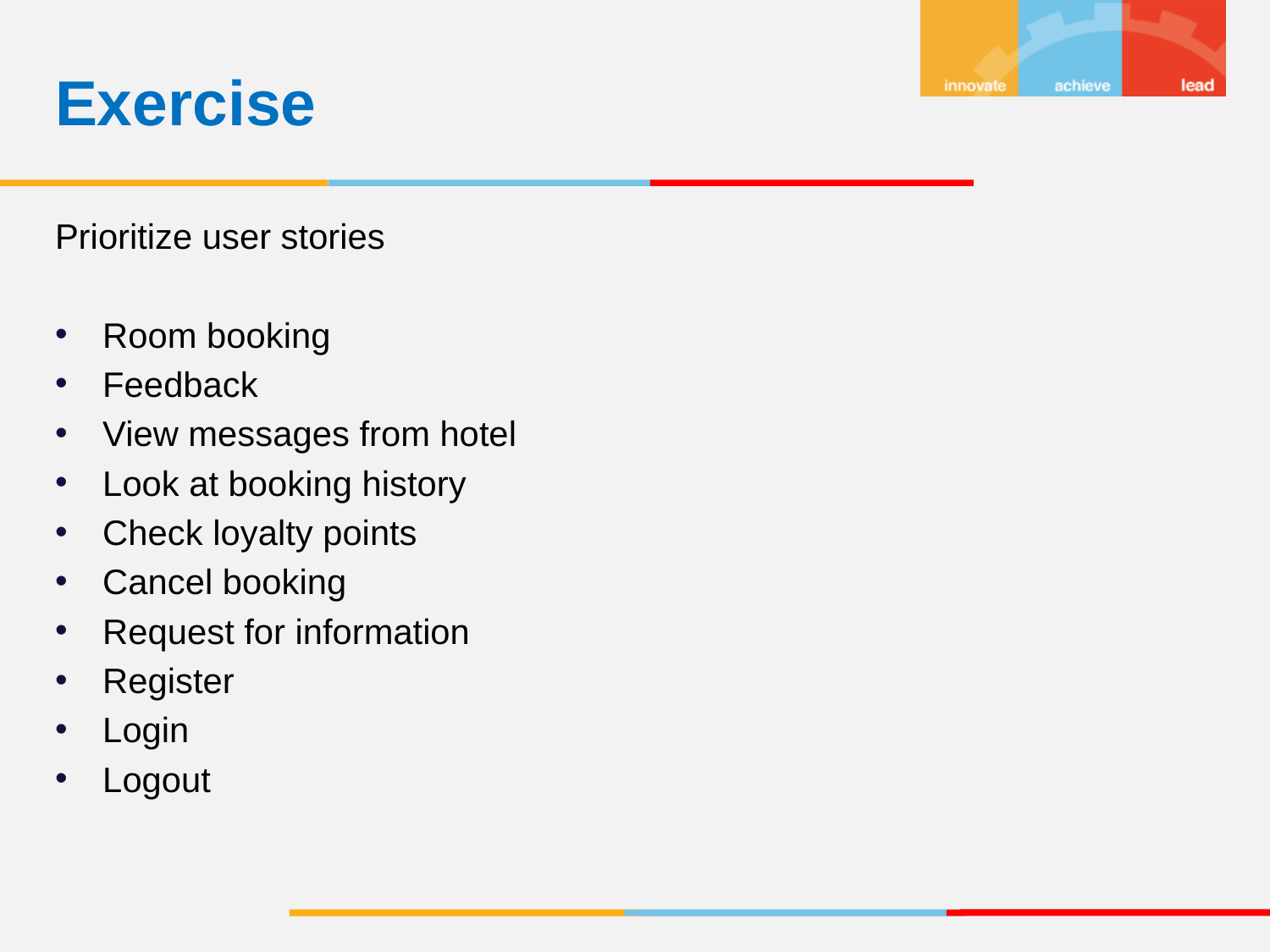

Exercise
Prioritize user stories

Room booking
Feedback
View messages from hotel
Look at booking history
Check loyalty points
Cancel booking
Request for information
Register
Login
Logout